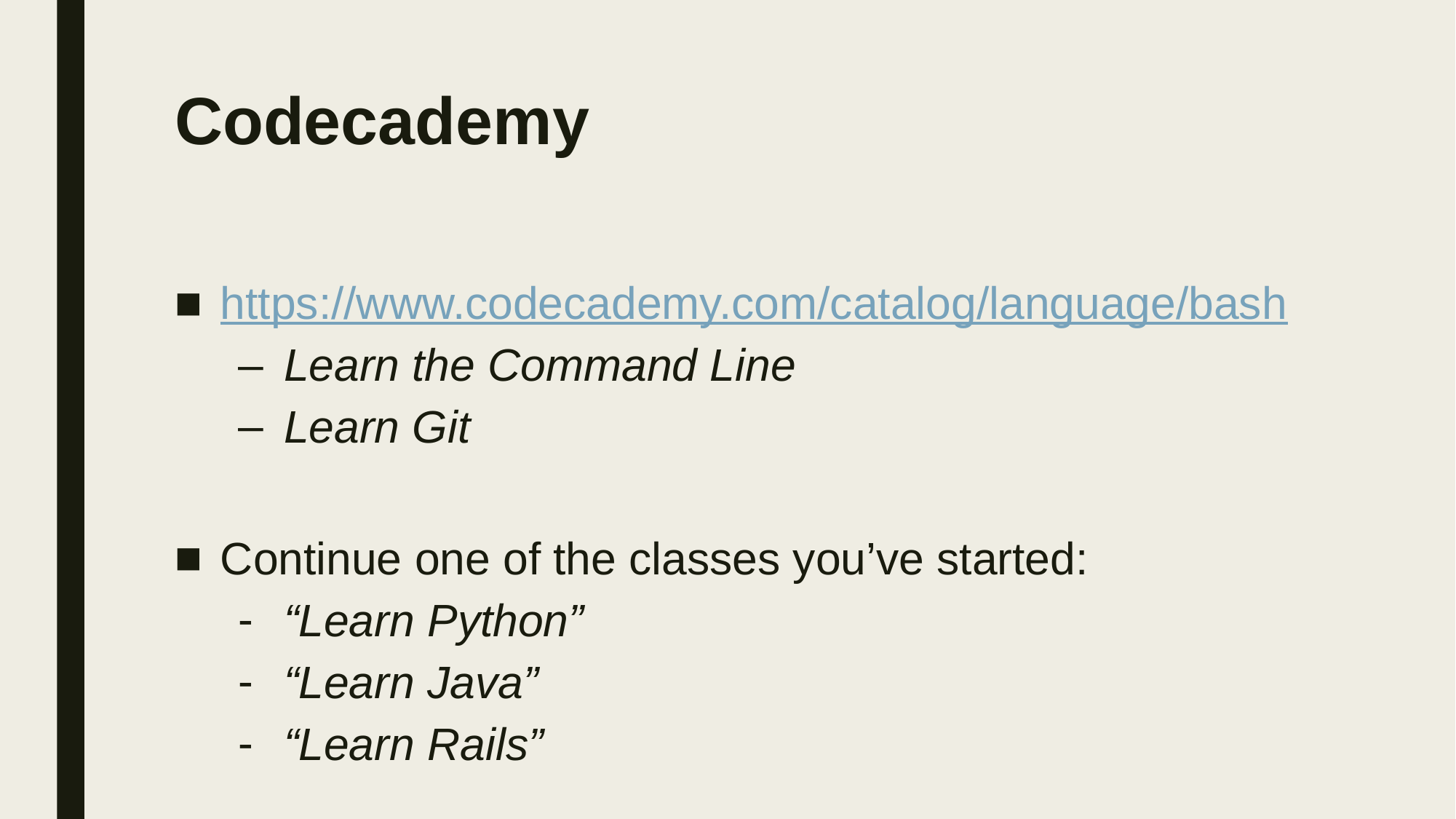

# Codecademy
https://www.codecademy.com/catalog/language/bash
Learn the Command Line
Learn Git

Continue one of the classes you’ve started:
“Learn Python”
“Learn Java”
“Learn Rails”